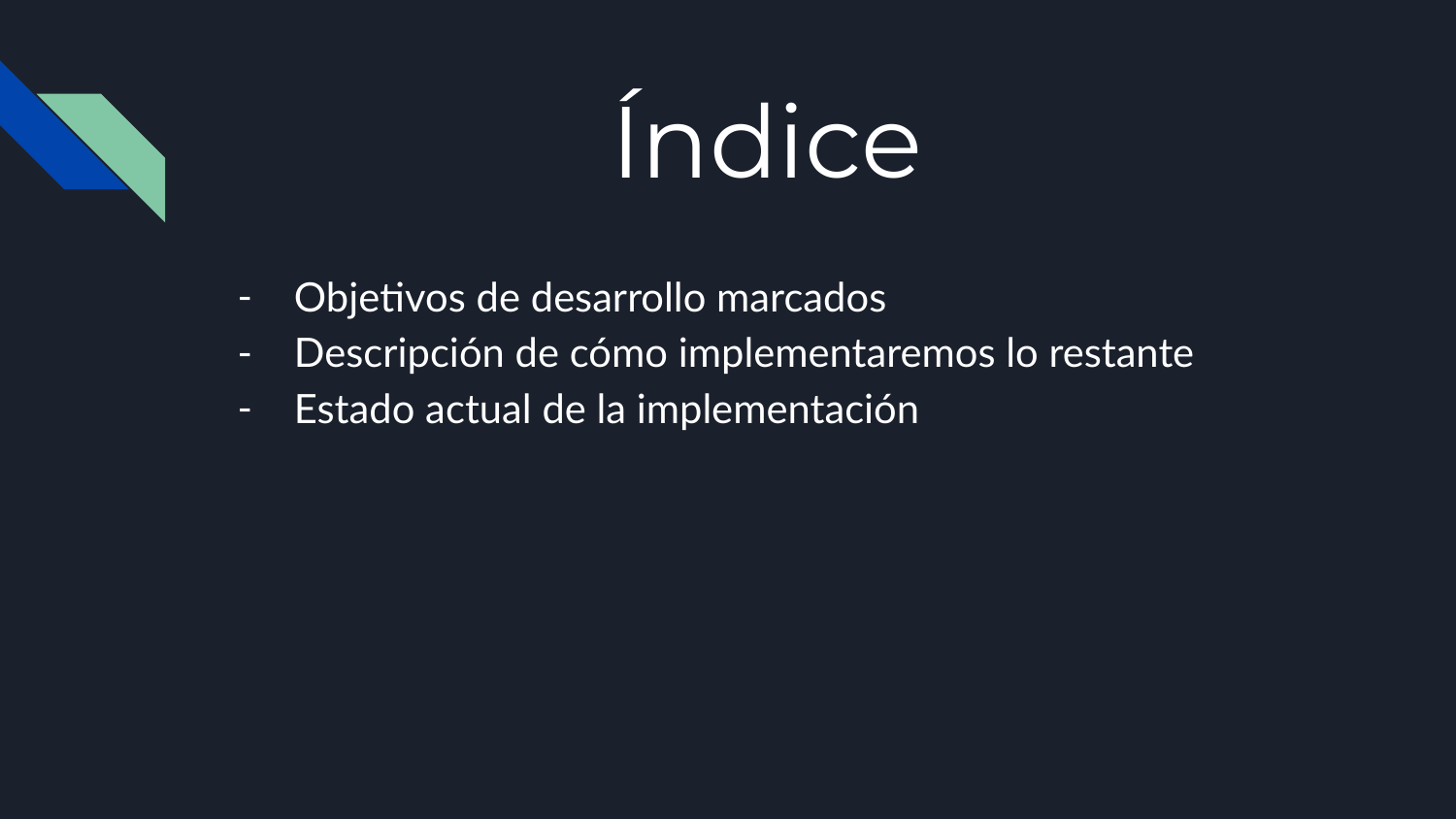

# Índice
Objetivos de desarrollo marcados
Descripción de cómo implementaremos lo restante
Estado actual de la implementación